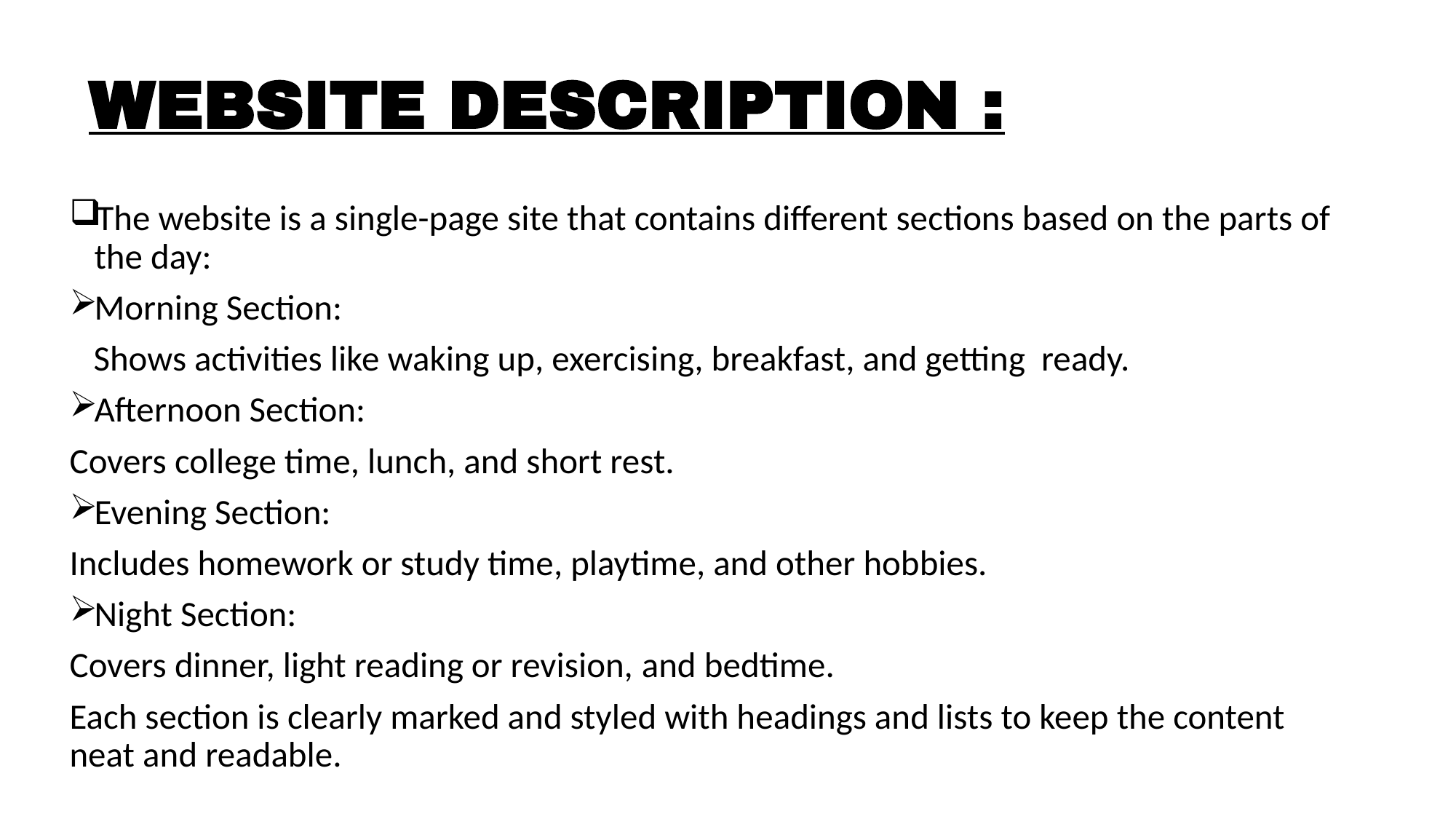

# WEBSITE DESCRIPTION :
The website is a single-page site that contains different sections based on the parts of the day:
Morning Section:
   Shows activities like waking up, exercising, breakfast, and getting  ready.
Afternoon Section:
Covers college time, lunch, and short rest.
Evening Section:
Includes homework or study time, playtime, and other hobbies.
Night Section:
Covers dinner, light reading or revision, and bedtime.
Each section is clearly marked and styled with headings and lists to keep the content neat and readable.